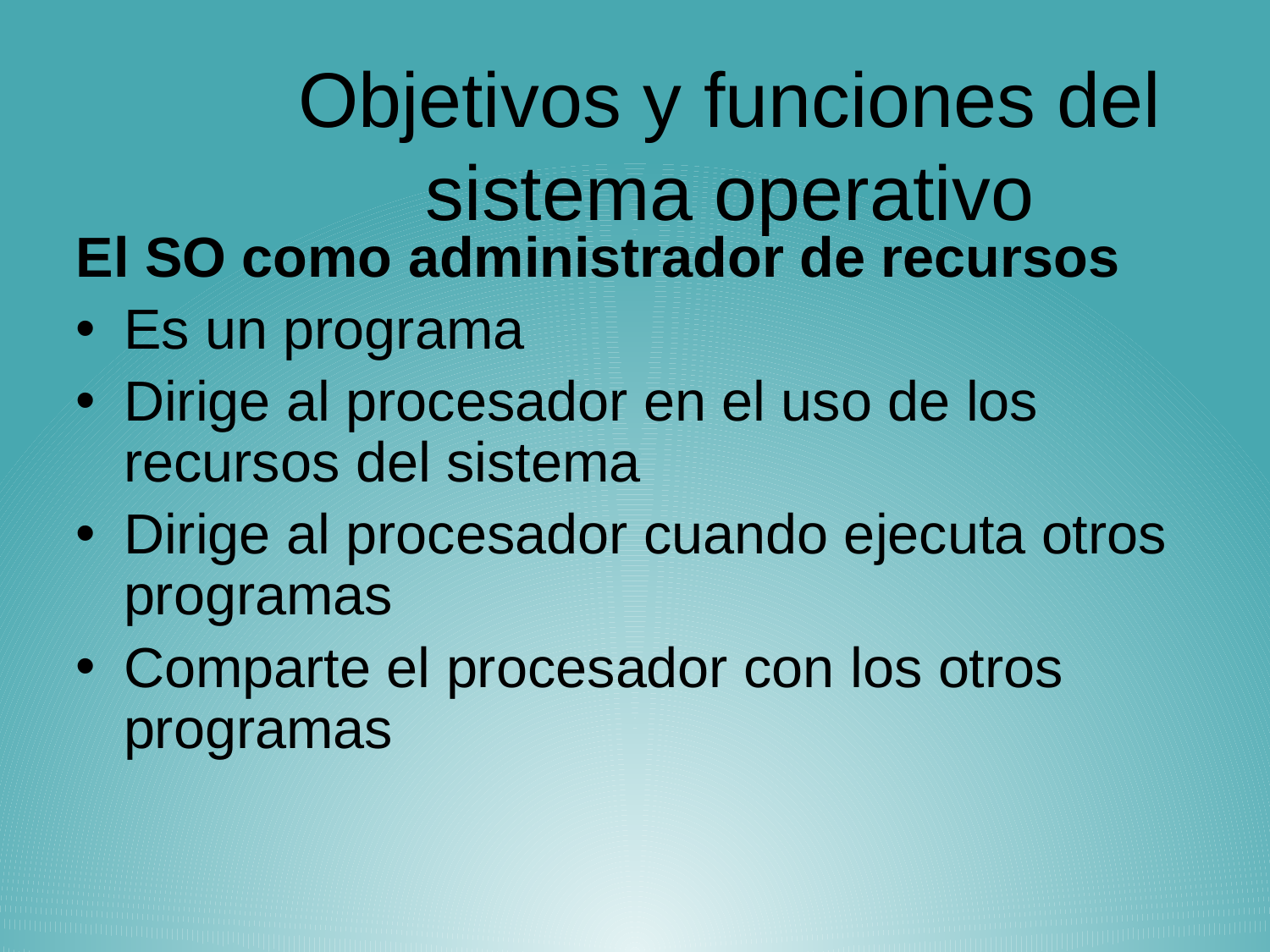

# Objetivos y funciones del sistema operativo
El SO como administrador de recursos
Es un programa
Dirige al procesador en el uso de los recursos del sistema
Dirige al procesador cuando ejecuta otros programas
Comparte el procesador con los otros programas